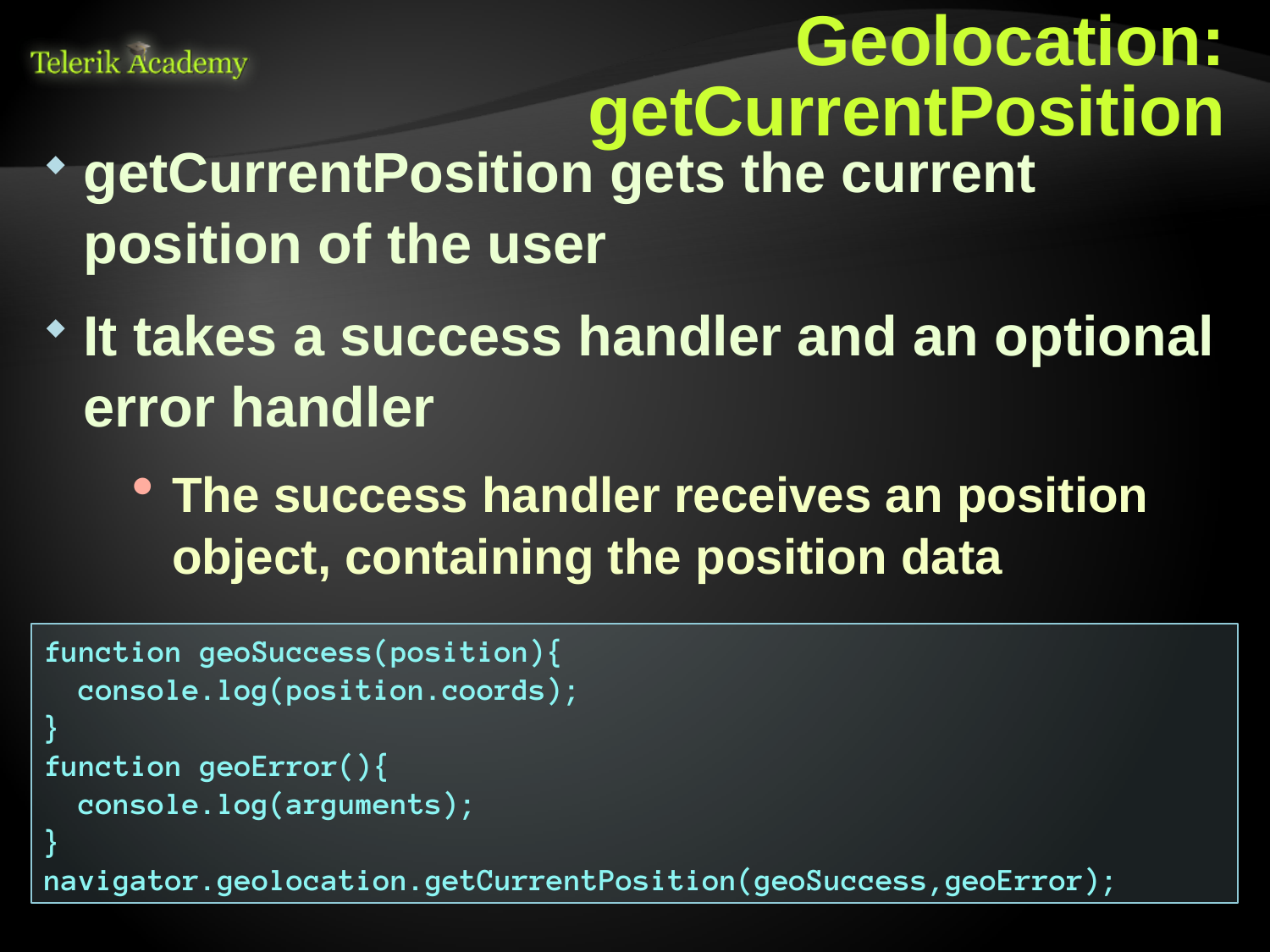

# Geolocation: getCurrentPosition
getCurrentPosition gets the current position of the user
It takes a success handler and an optional error handler
The success handler receives an position object, containing the position data

function geoSuccess(position){
  console.log(position.coords);
}
function geoError(){
  console.log(arguments);
}
navigator.geolocation.getCurrentPosition(geoSuccess,geoError);